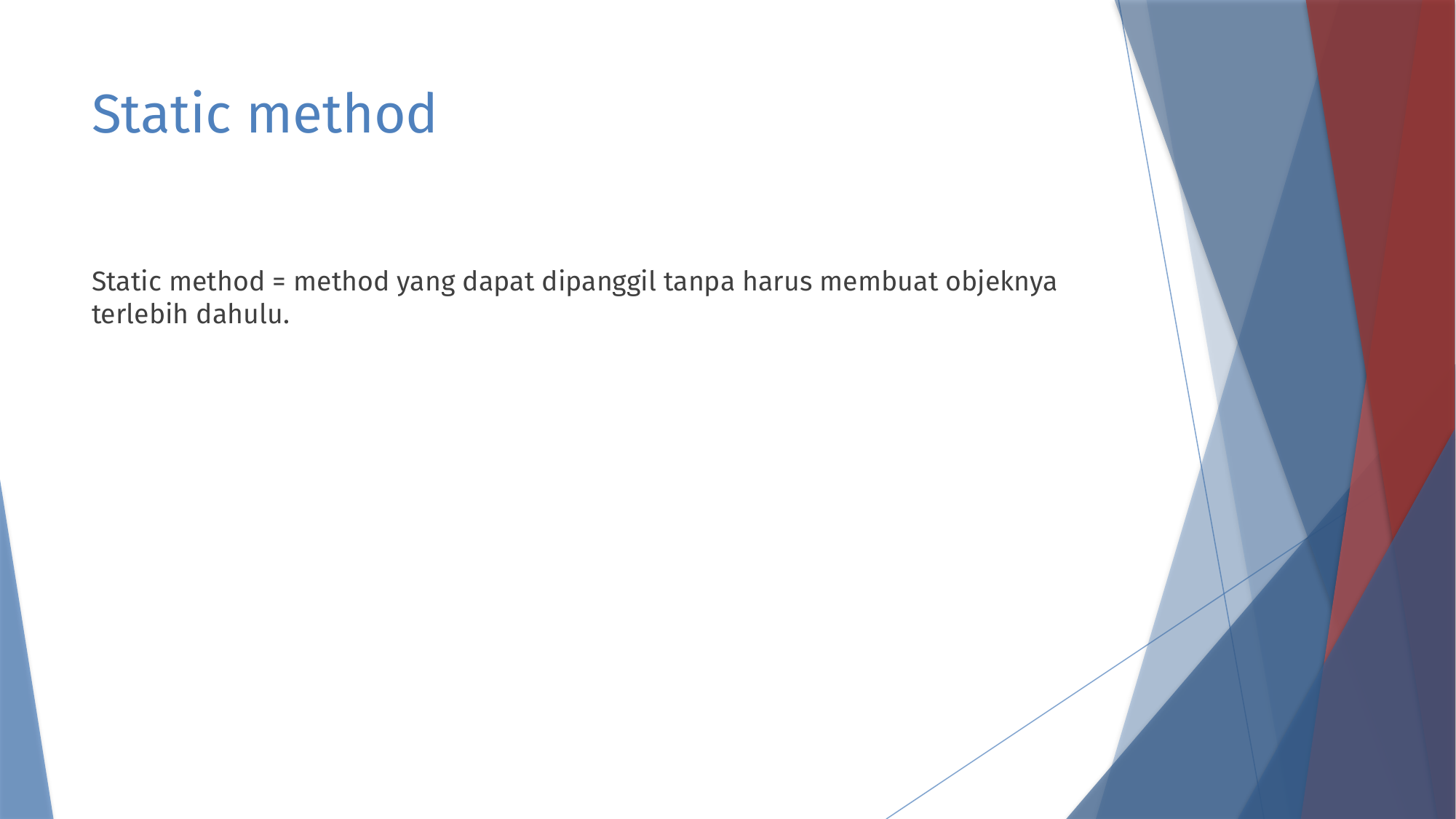

# Static method
Static method = method yang dapat dipanggil tanpa harus membuat objeknya terlebih dahulu.